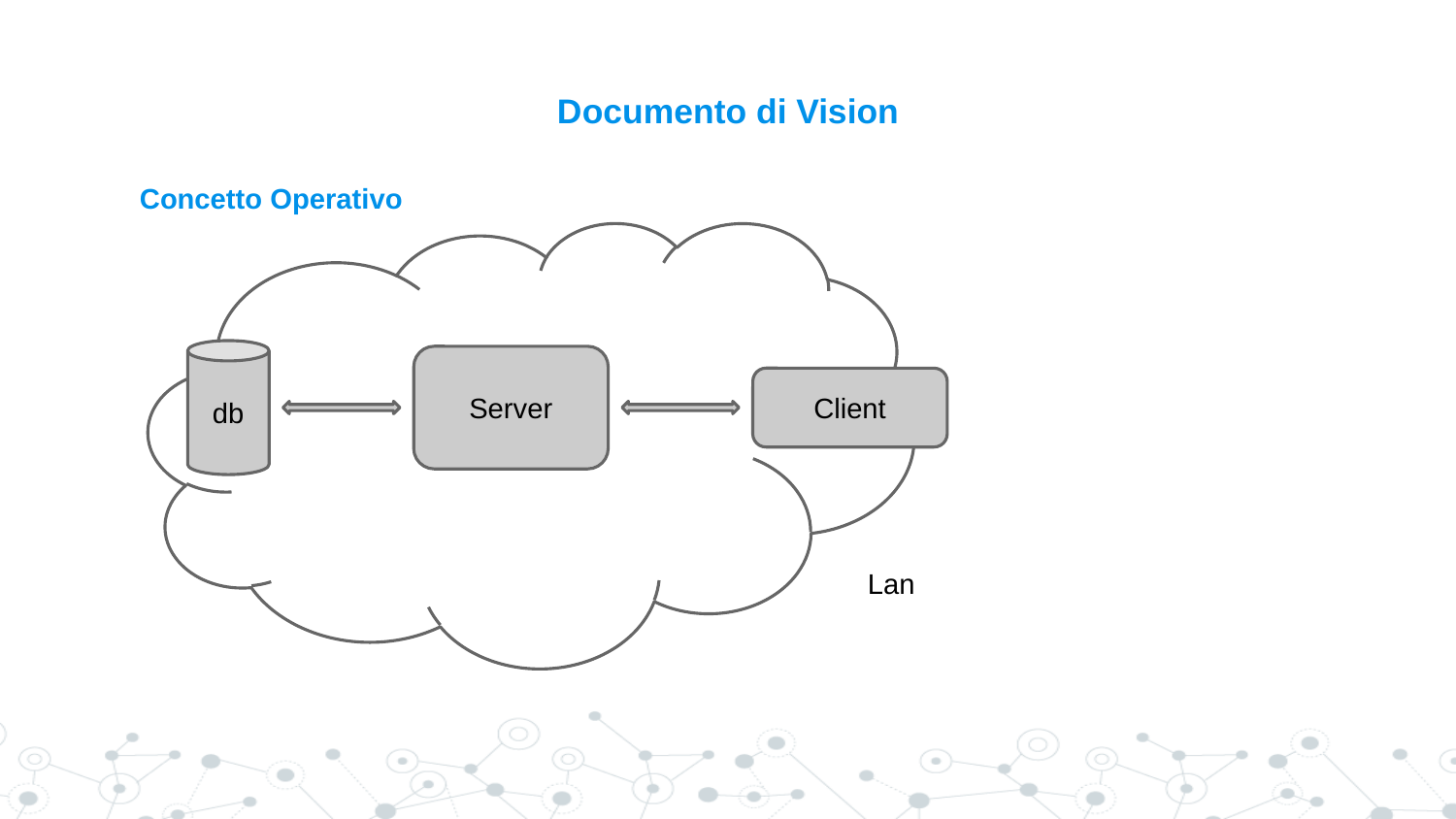

# Documento di Vision
Concetto Operativo

					Lan

db
Server
Client